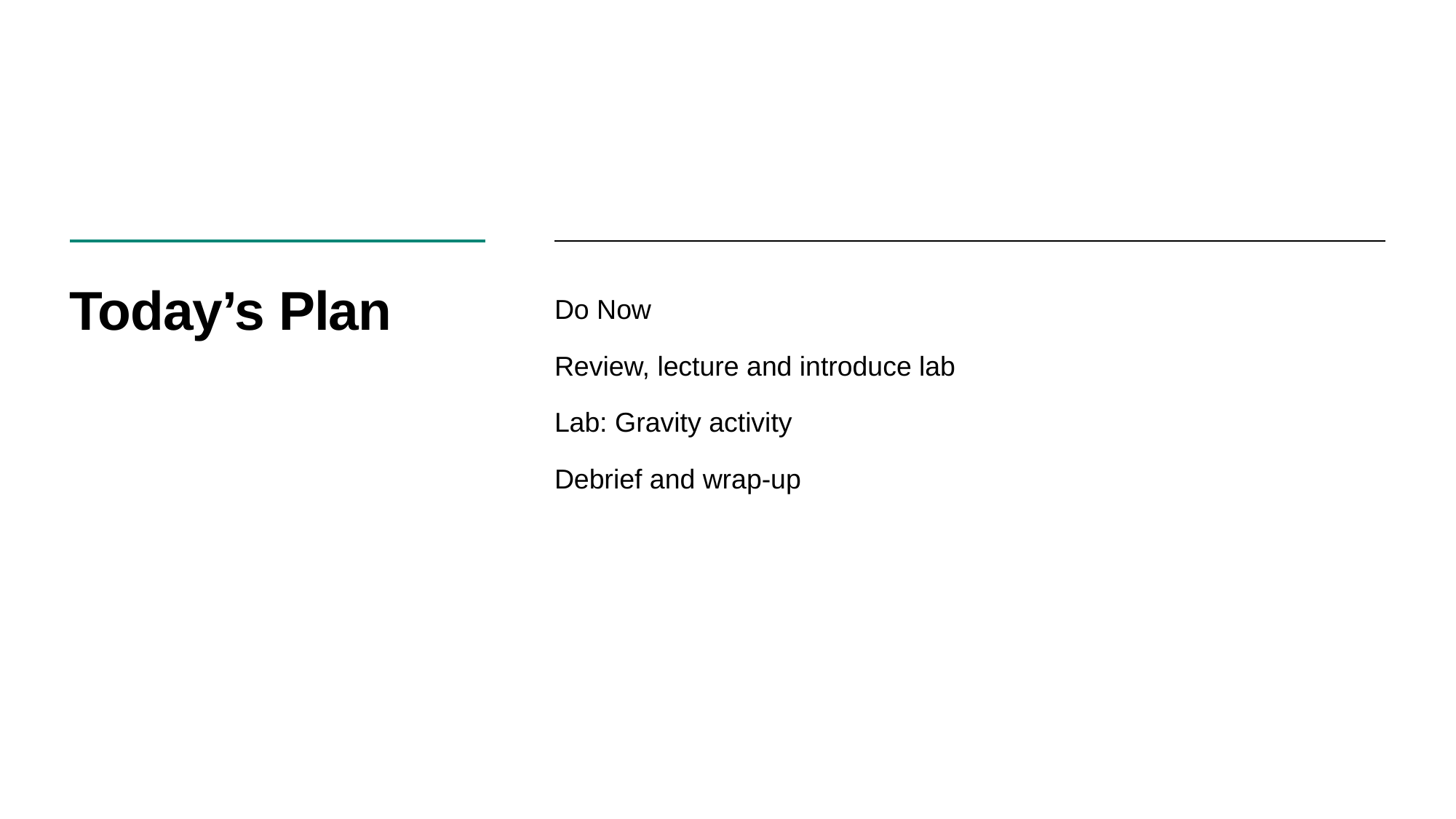

# Today’s Plan
Do Now
Review, lecture and introduce lab
Lab: Gravity activity
Debrief and wrap-up